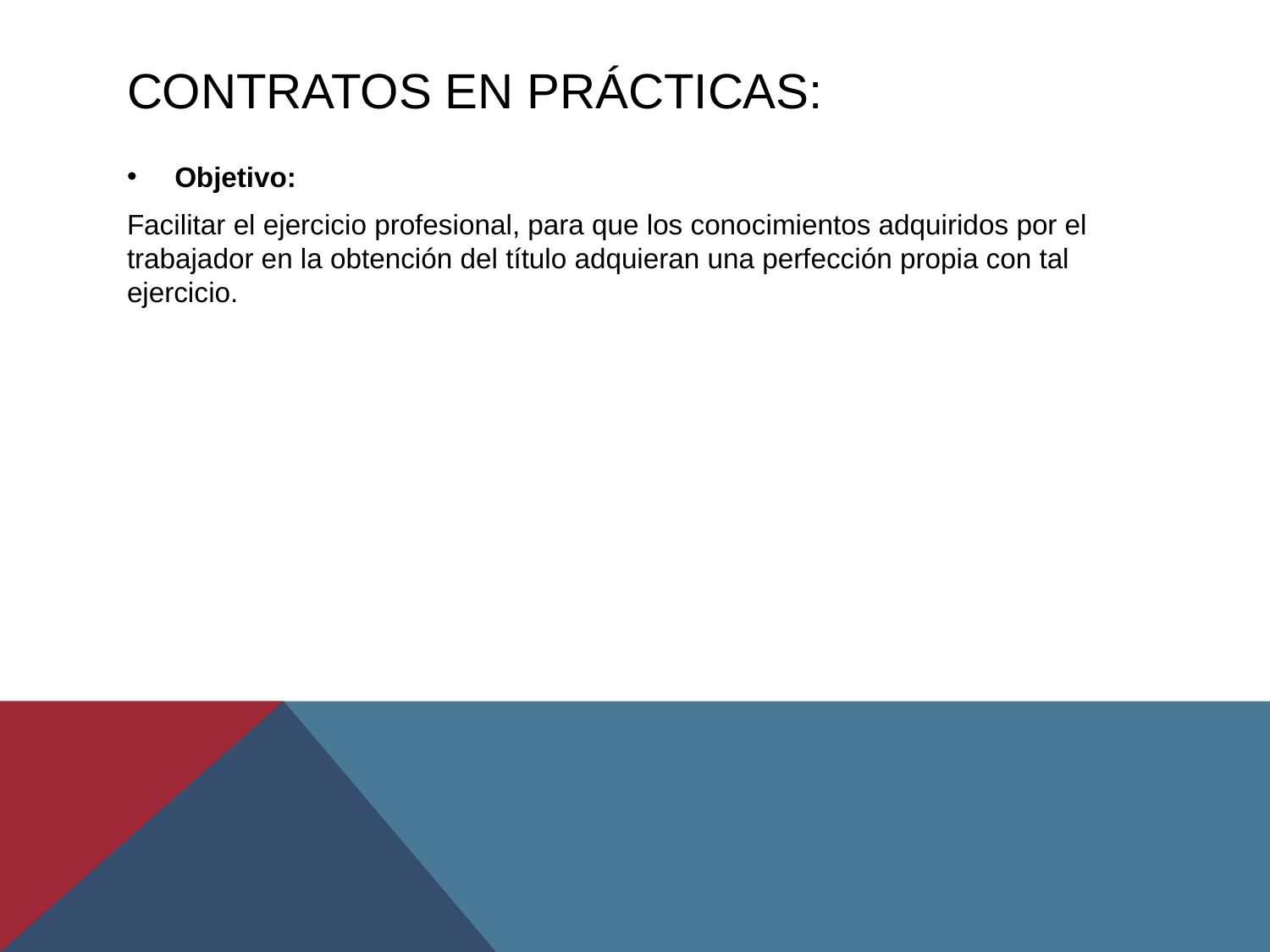

# CONTRATOS EN PRÁCTICAS:
Objetivo:
Facilitar el ejercicio profesional, para que los conocimientos adquiridos por el trabajador en la obtención del título adquieran una perfección propia con tal ejercicio.